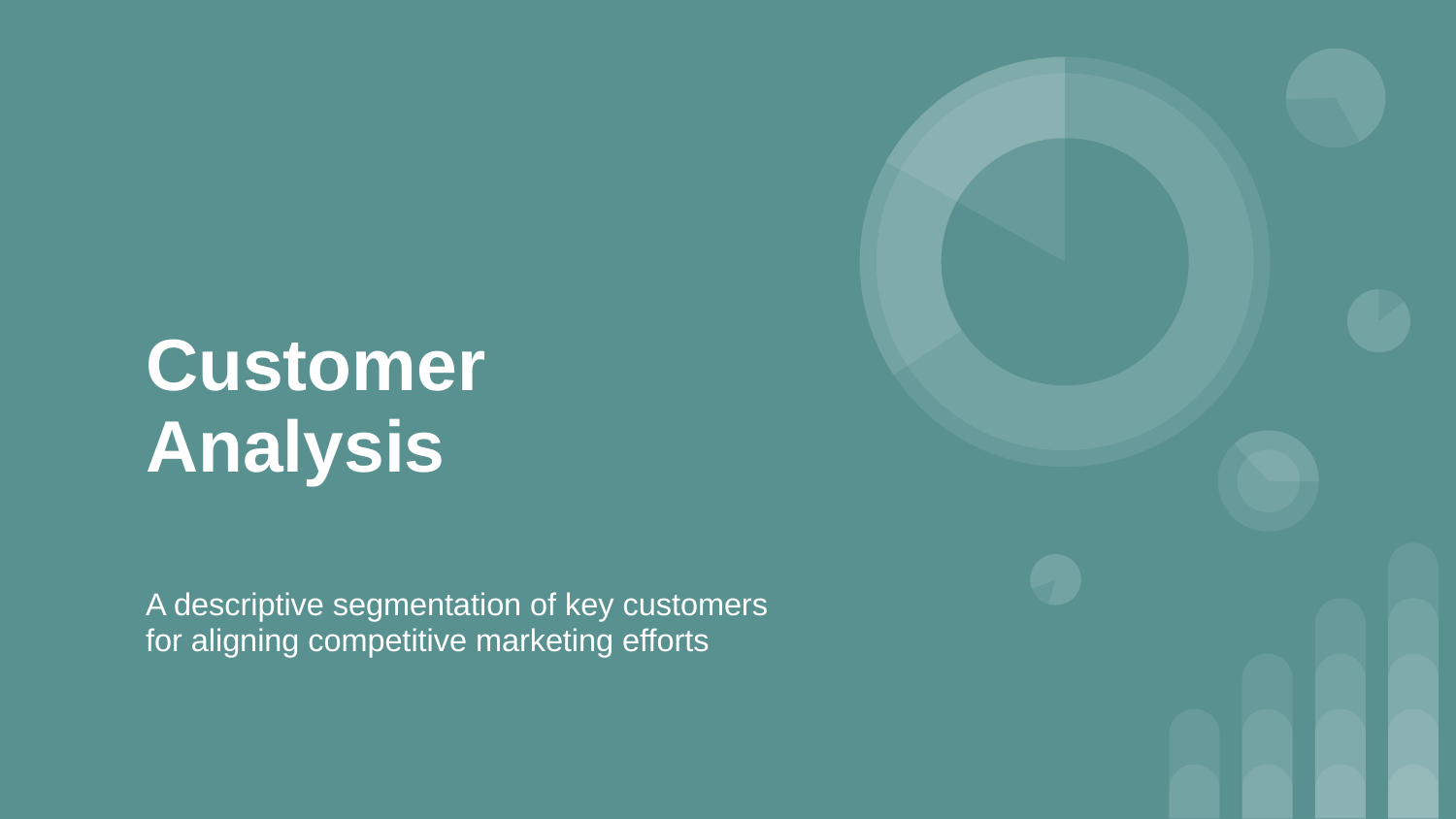

# Customer Analysis
A descriptive segmentation of key customers
for aligning competitive marketing efforts